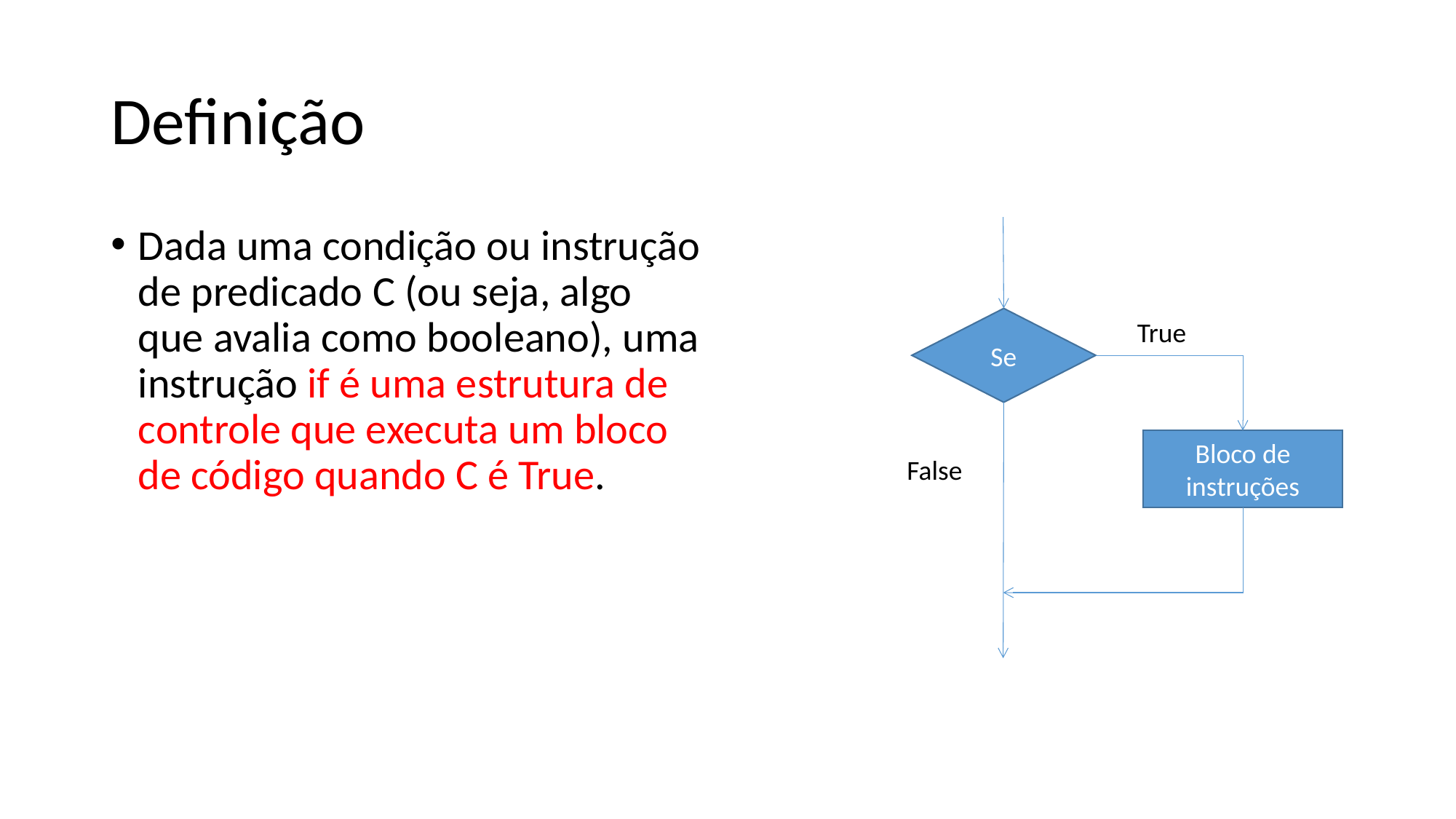

# Definição
Dada uma condição ou instrução de predicado C (ou seja, algo que avalia como booleano), uma instrução if é uma estrutura de controle que executa um bloco de código quando C é True.
Se
True
Bloco de instruções
False